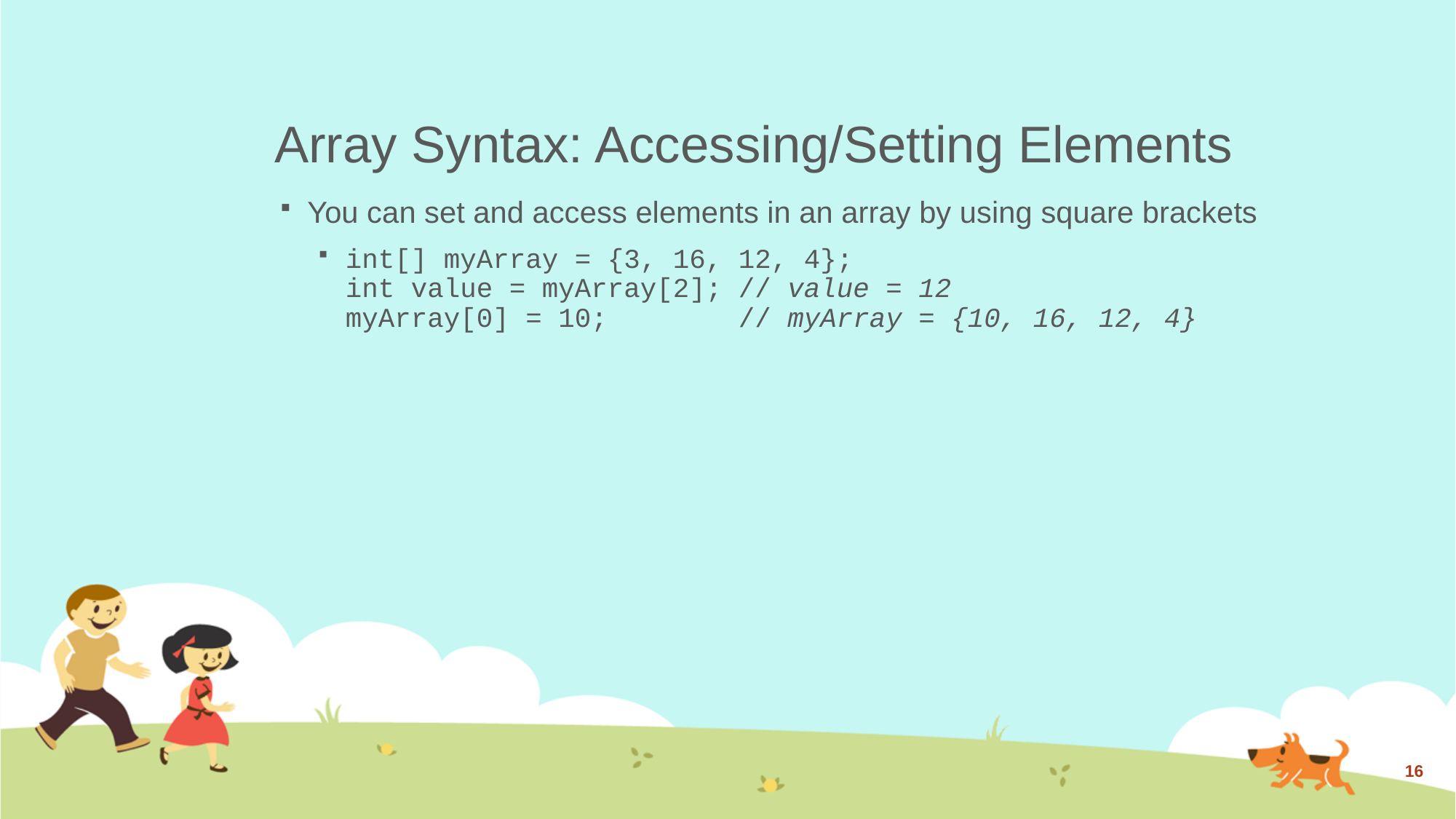

# Array Syntax: Accessing/Setting Elements
You can set and access elements in an array by using square brackets
int[] myArray = {3, 16, 12, 4};
int value = myArray[2]; // value = 12
myArray[0] = 10;        // myArray = {10, 16, 12, 4}

16